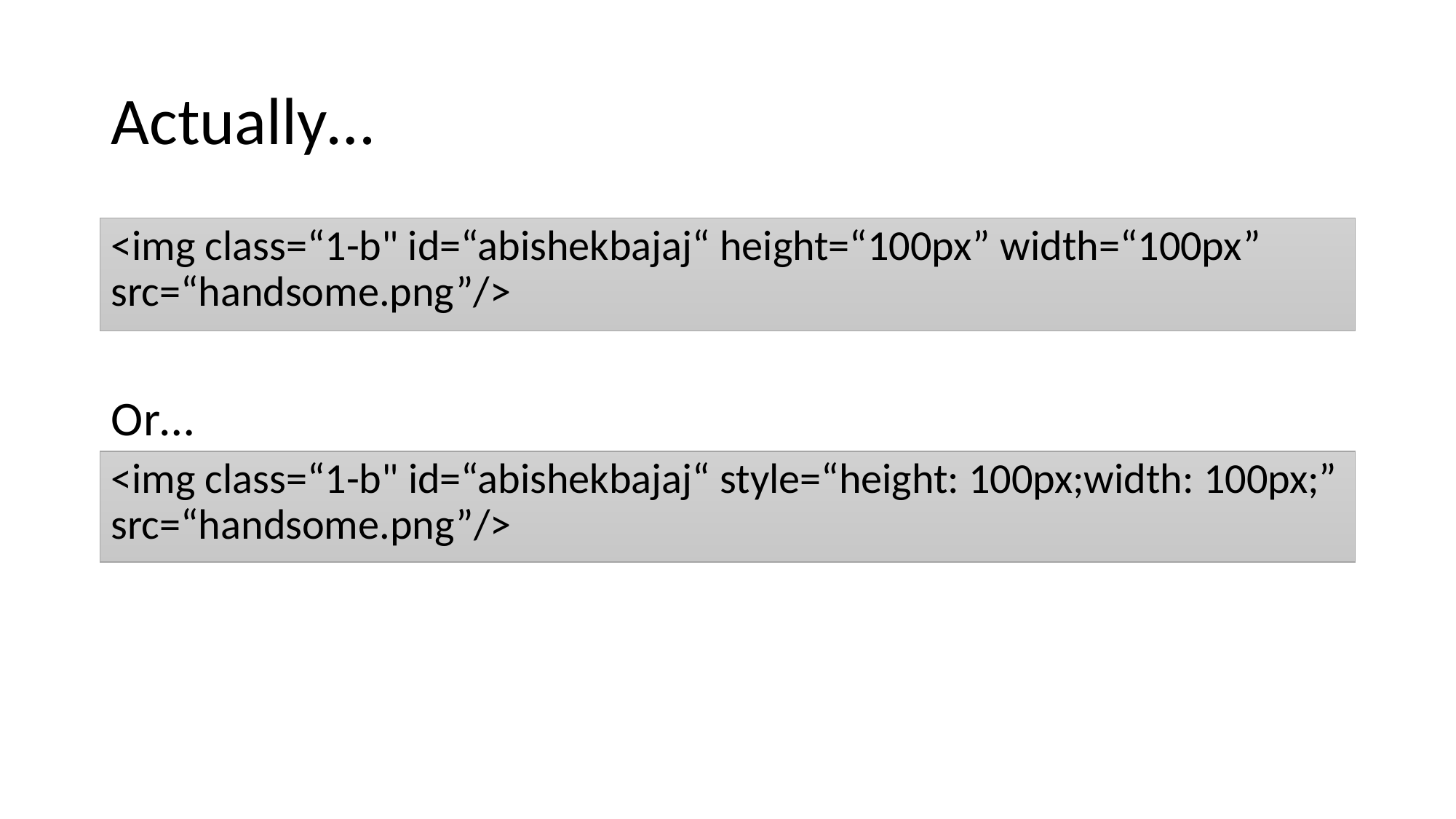

# Actually…
<img class=“1-b" id=“abishekbajaj“ height=“100px” width=“100px” src=“handsome.png”/>
Or…
<img class=“1-b" id=“abishekbajaj“ style=“height: 100px;width: 100px;” src=“handsome.png”/>